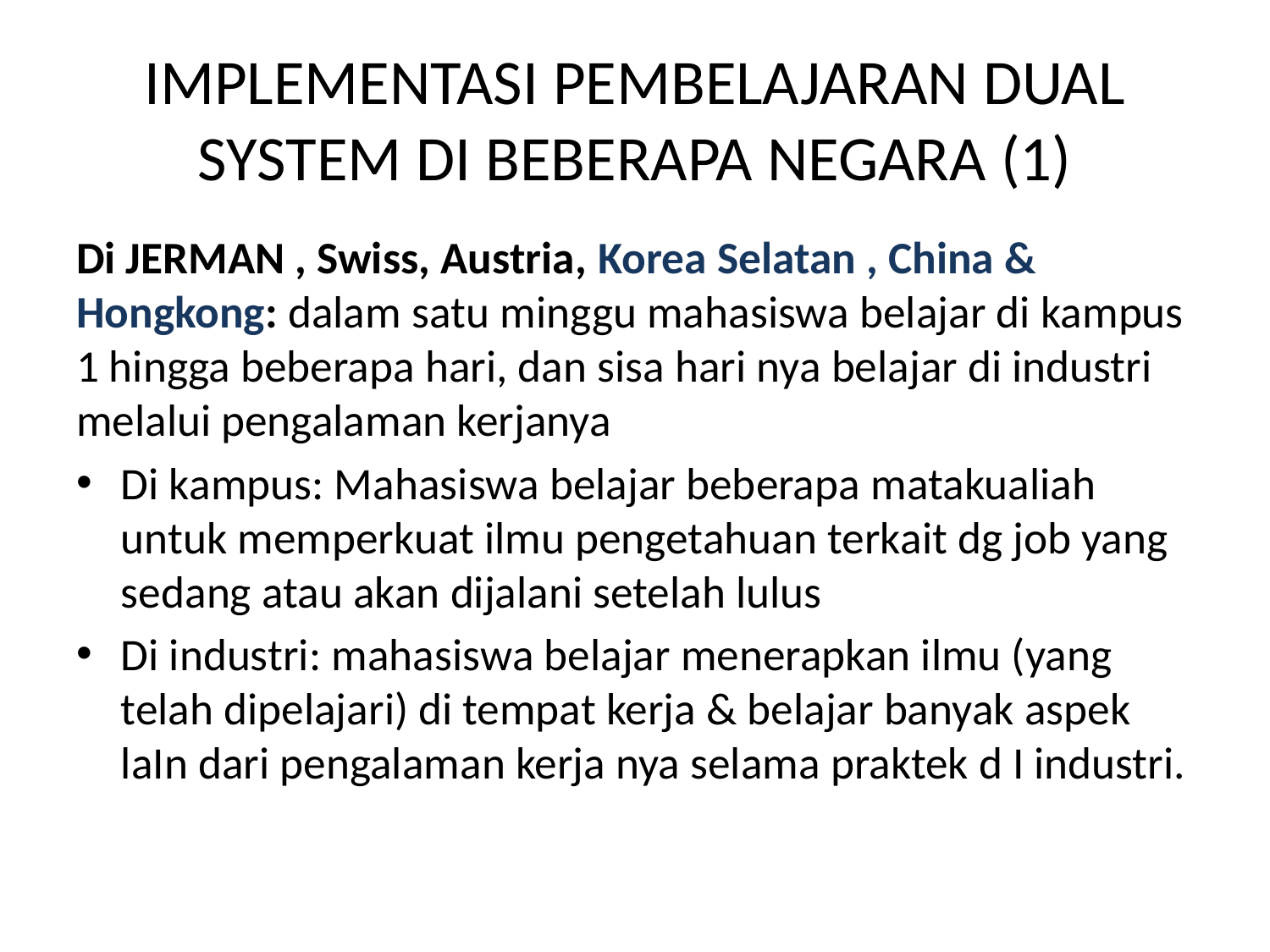

# IMPLEMENTASI PEMBELAJARAN DUAL SYSTEM DI BEBERAPA NEGARA (1)
Di JERMAN , Swiss, Austria, Korea Selatan , China & Hongkong: dalam satu minggu mahasiswa belajar di kampus 1 hingga beberapa hari, dan sisa hari nya belajar di industri melalui pengalaman kerjanya
Di kampus: Mahasiswa belajar beberapa matakualiah untuk memperkuat ilmu pengetahuan terkait dg job yang sedang atau akan dijalani setelah lulus
Di industri: mahasiswa belajar menerapkan ilmu (yang telah dipelajari) di tempat kerja & belajar banyak aspek laIn dari pengalaman kerja nya selama praktek d I industri.